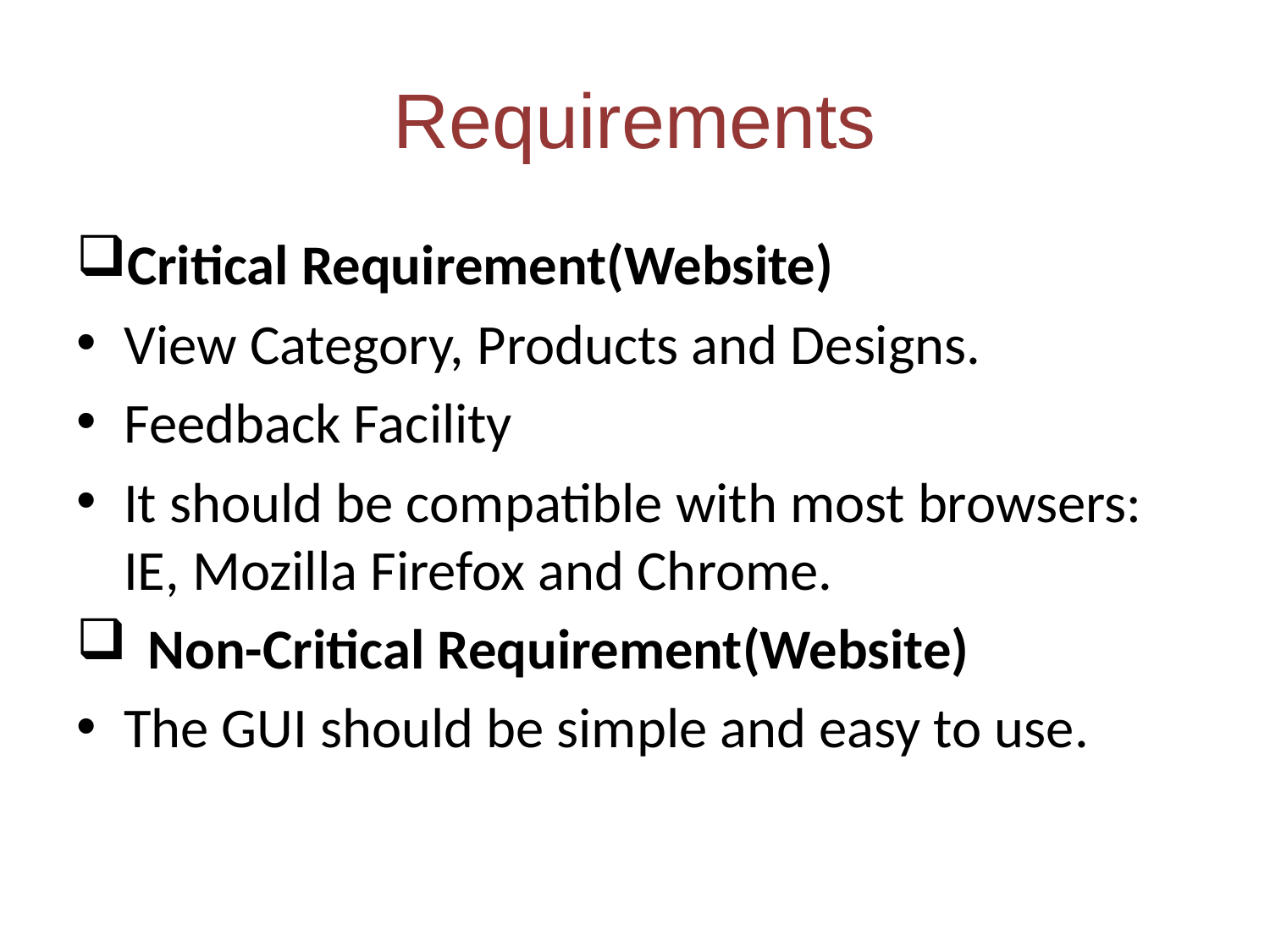

# Requirements
Critical Requirement(Website)
View Category, Products and Designs.
Feedback Facility
It should be compatible with most browsers: IE, Mozilla Firefox and Chrome.
Non-Critical Requirement(Website)
The GUI should be simple and easy to use.